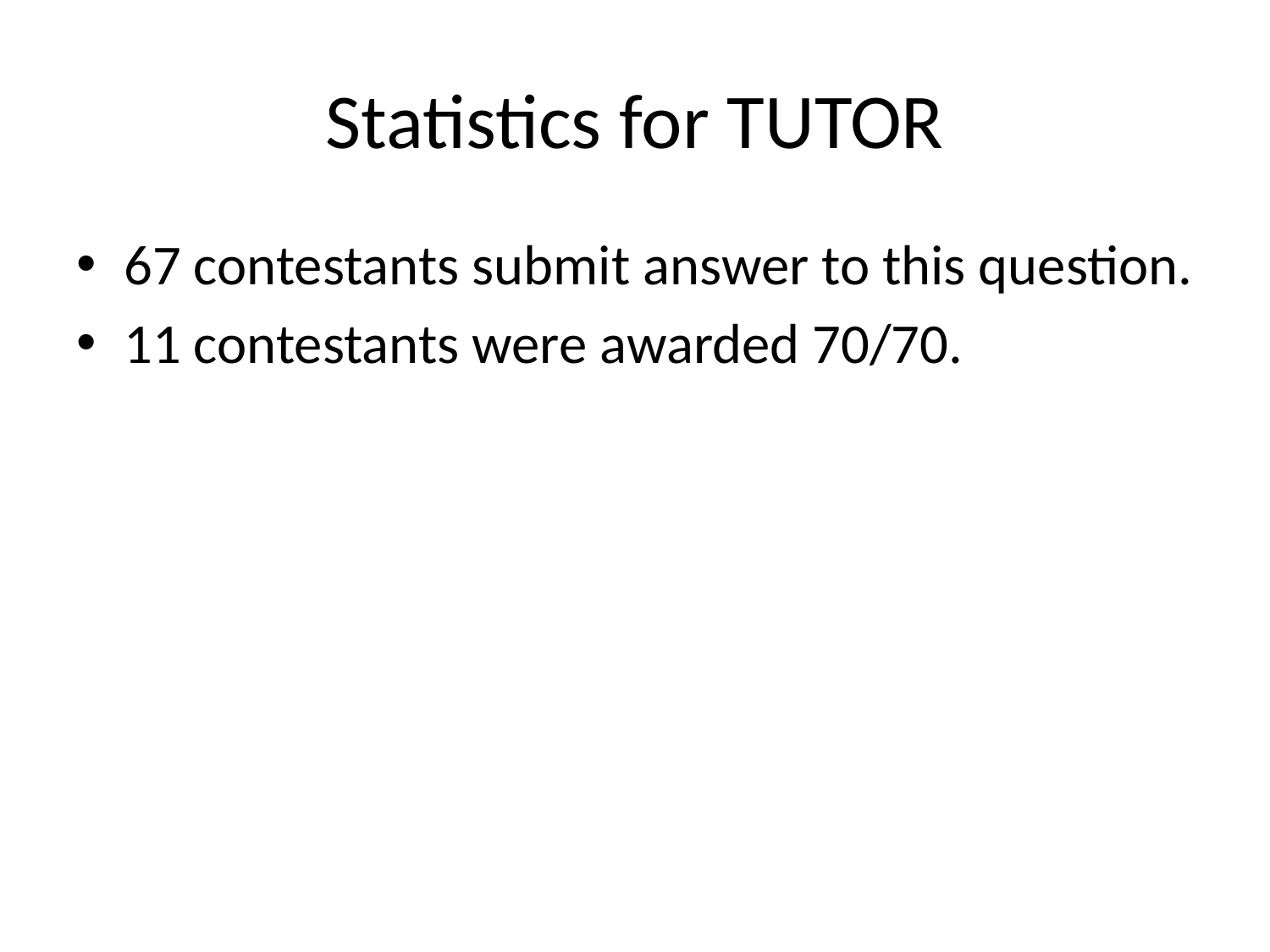

# Statistics for TUTOR
67 contestants submit answer to this question.
11 contestants were awarded 70/70.